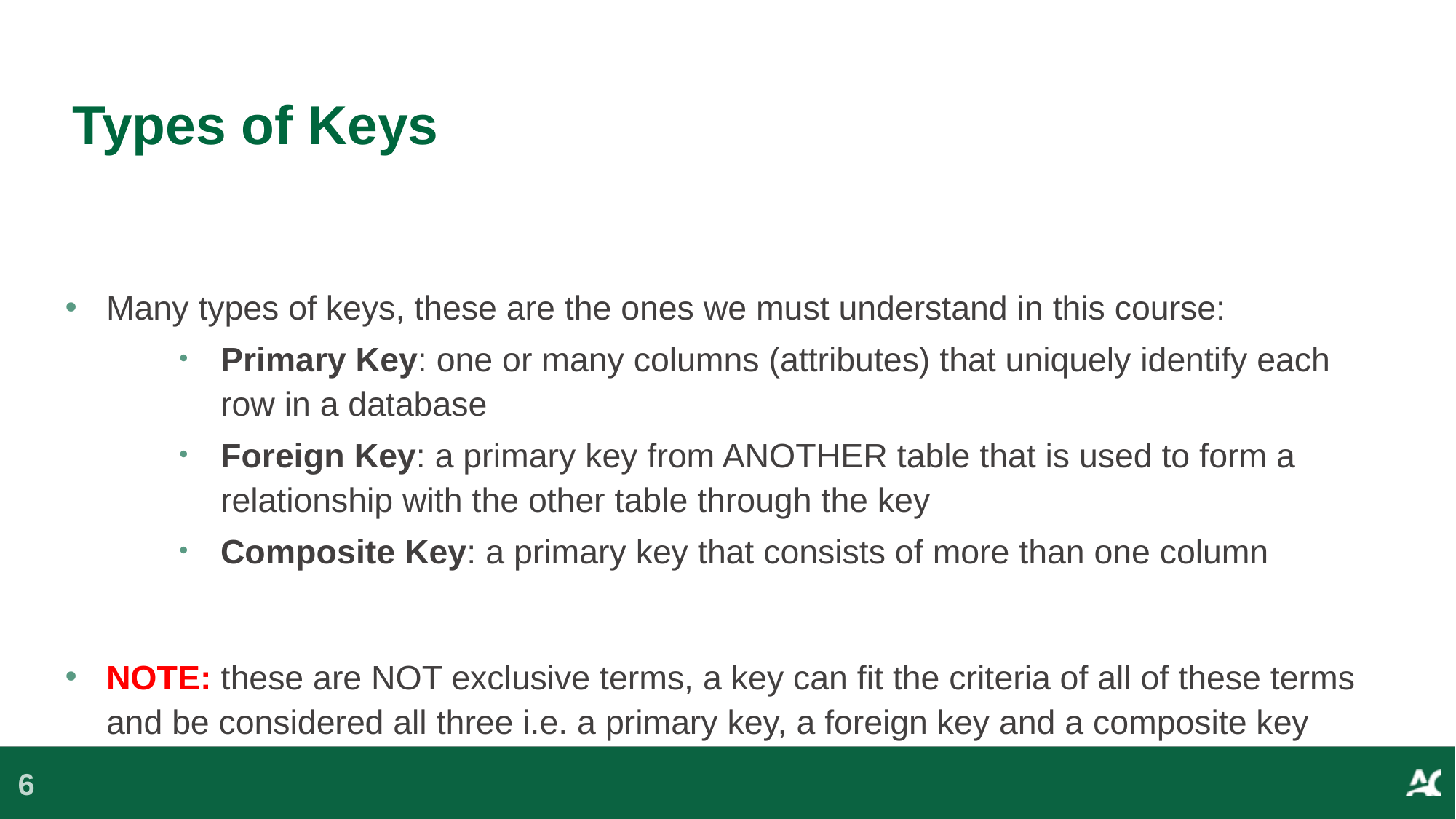

# Types of Keys
Many types of keys, these are the ones we must understand in this course:
Primary Key: one or many columns (attributes) that uniquely identify each row in a database
Foreign Key: a primary key from ANOTHER table that is used to form a relationship with the other table through the key
Composite Key: a primary key that consists of more than one column

NOTE: these are NOT exclusive terms, a key can fit the criteria of all of these terms and be considered all three i.e. a primary key, a foreign key and a composite key

6